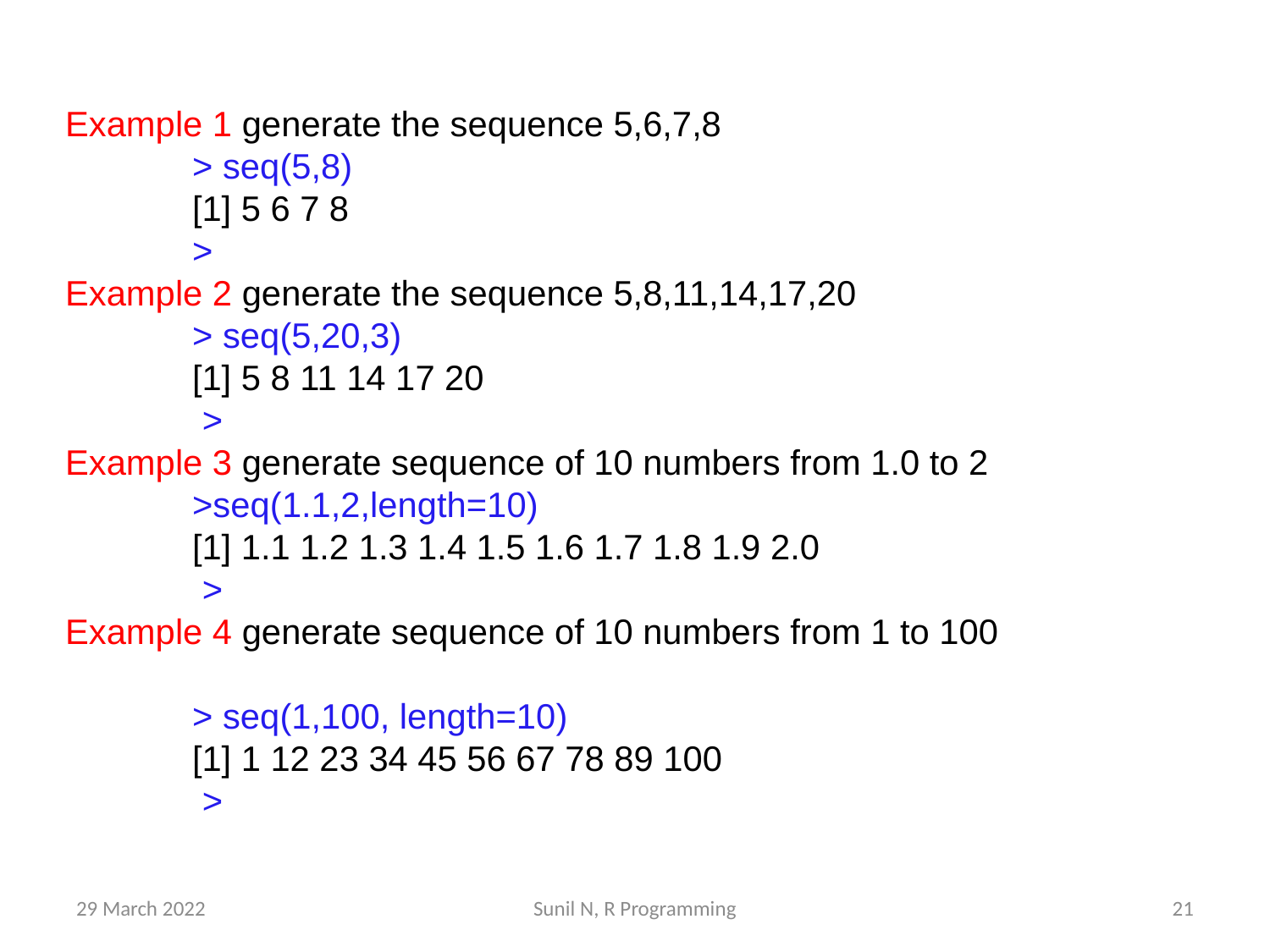

Example 1 generate the sequence 5,6,7,8
	> seq(5,8)
	[1] 5 6 7 8
	>
Example 2 generate the sequence 5,8,11,14,17,20
	> seq(5,20,3)
	[1] 5 8 11 14 17 20
	 >
Example 3 generate sequence of 10 numbers from 1.0 to 2
	>seq(1.1,2,length=10)
	[1] 1.1 1.2 1.3 1.4 1.5 1.6 1.7 1.8 1.9 2.0
	 >
Example 4 generate sequence of 10 numbers from 1 to 100

	> seq(1,100, length=10)
	[1] 1 12 23 34 45 56 67 78 89 100
	 >
29 March 2022
Sunil N, R Programming
21